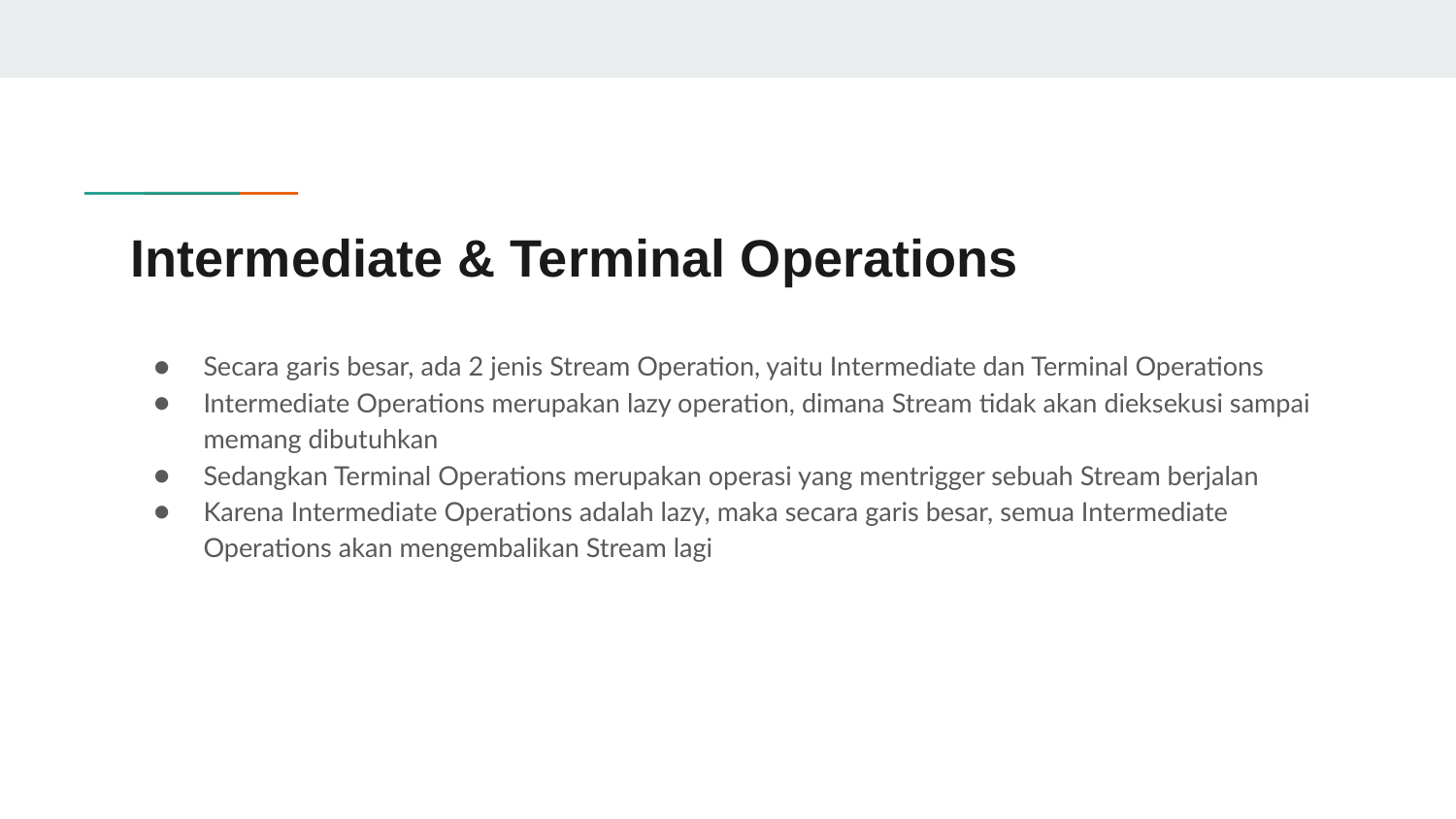

# Intermediate & Terminal Operations
Secara garis besar, ada 2 jenis Stream Operation, yaitu Intermediate dan Terminal Operations
Intermediate Operations merupakan lazy operation, dimana Stream tidak akan dieksekusi sampai memang dibutuhkan
Sedangkan Terminal Operations merupakan operasi yang mentrigger sebuah Stream berjalan
Karena Intermediate Operations adalah lazy, maka secara garis besar, semua Intermediate Operations akan mengembalikan Stream lagi